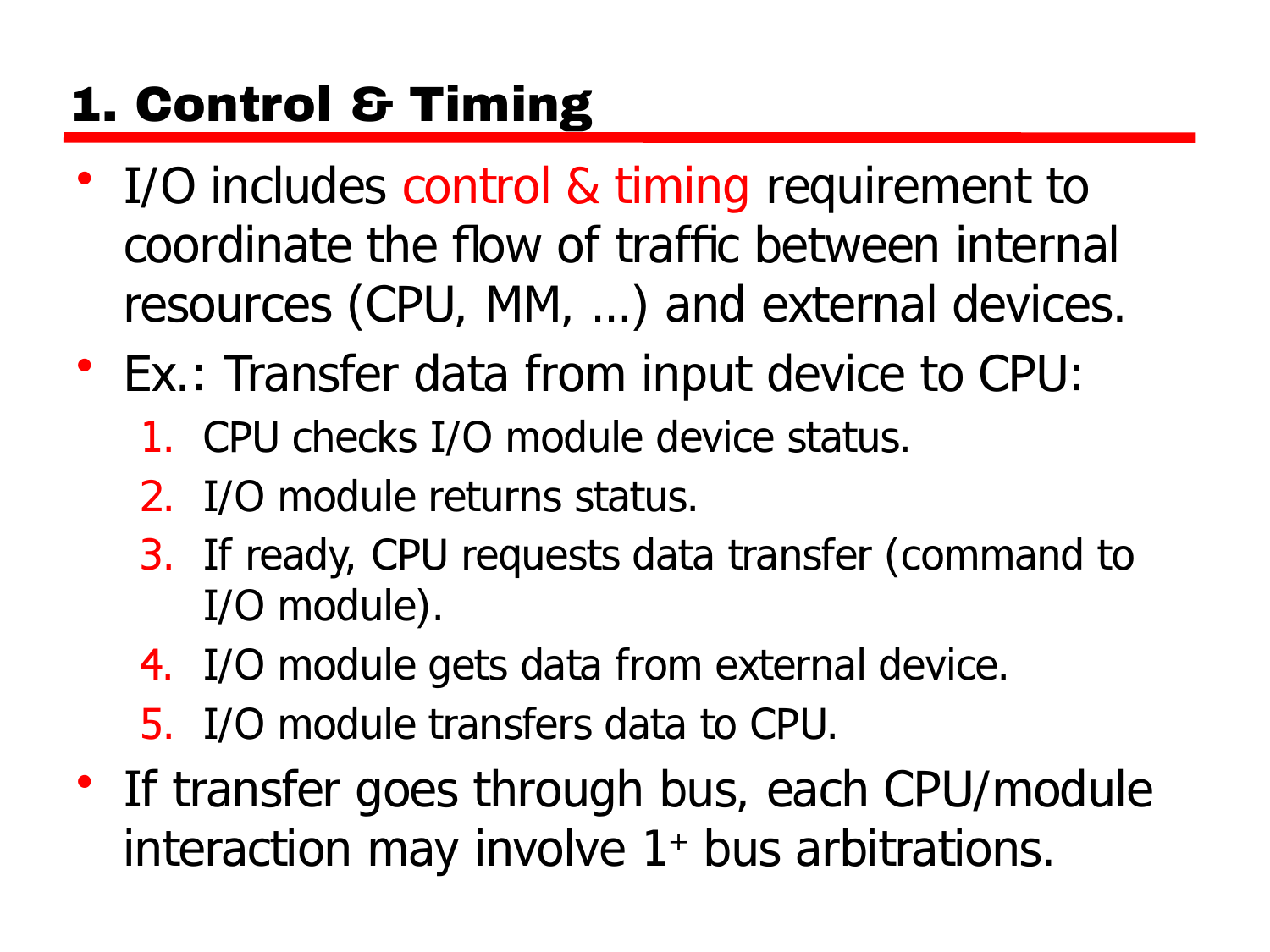

# 1. Control & Timing
I/O includes control & timing requirement to coordinate the flow of traffic between internal resources (CPU, MM, …) and external devices.
Ex.: Transfer data from input device to CPU:
CPU checks I/O module device status.
I/O module returns status.
If ready, CPU requests data transfer (command to I/O module).
I/O module gets data from external device.
I/O module transfers data to CPU.
If transfer goes through bus, each CPU/module interaction may involve 1+ bus arbitrations.